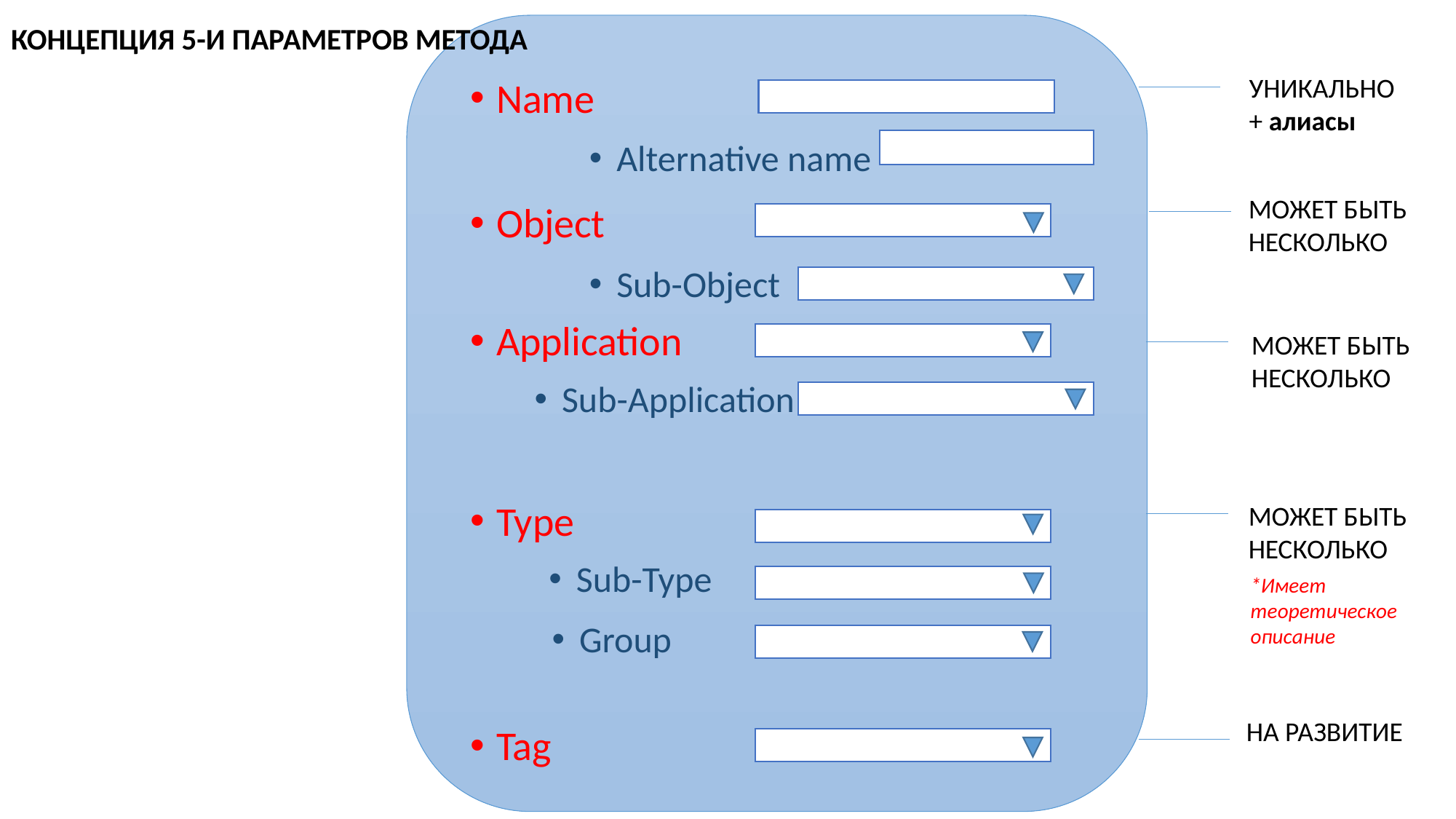

# КОНЦЕПЦИЯ 5-И ПАРАМЕТРОВ МЕТОДА

УНИКАЛЬНО
+ алиасы
Name

Alternative name
МОЖЕТ БЫТЬ
НЕСКОЛЬКО
Object

Sub-Object

Application
МОЖЕТ БЫТЬ
НЕСКОЛЬКО

Sub-Application

МОЖЕТ БЫТЬ
НЕСКОЛЬКО
Type

Sub-Type

*Имеет теоретическое
описание

Group

НА РАЗВИТИЕ
Tag